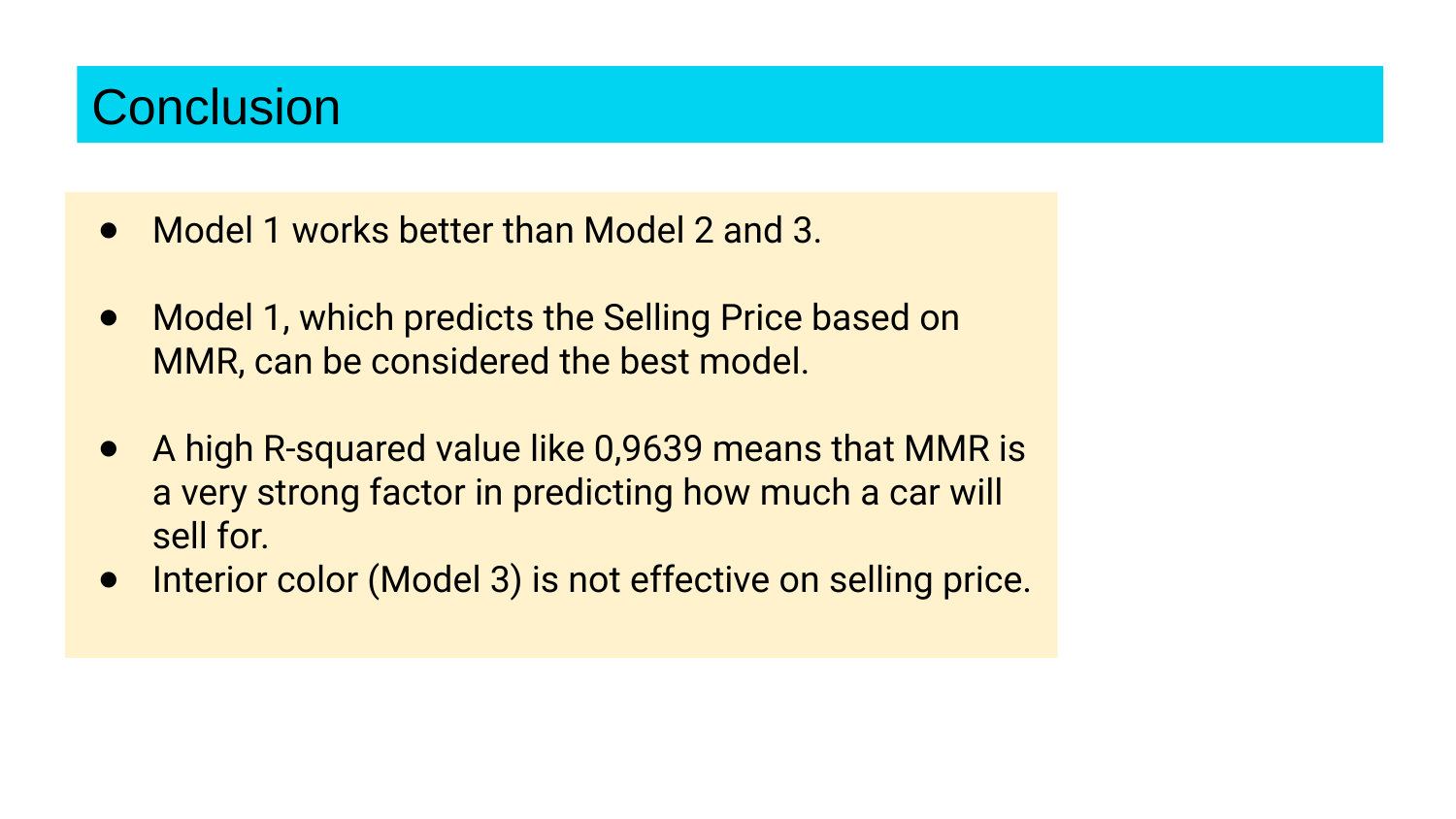

# Conclusion
Model 1 works better than Model 2 and 3.

Model 1, which predicts the Selling Price based on MMR, can be considered the best model.

A high R-squared value like 0,9639 means that MMR is a very strong factor in predicting how much a car will sell for.
Interior color (Model 3) is not effective on selling price.